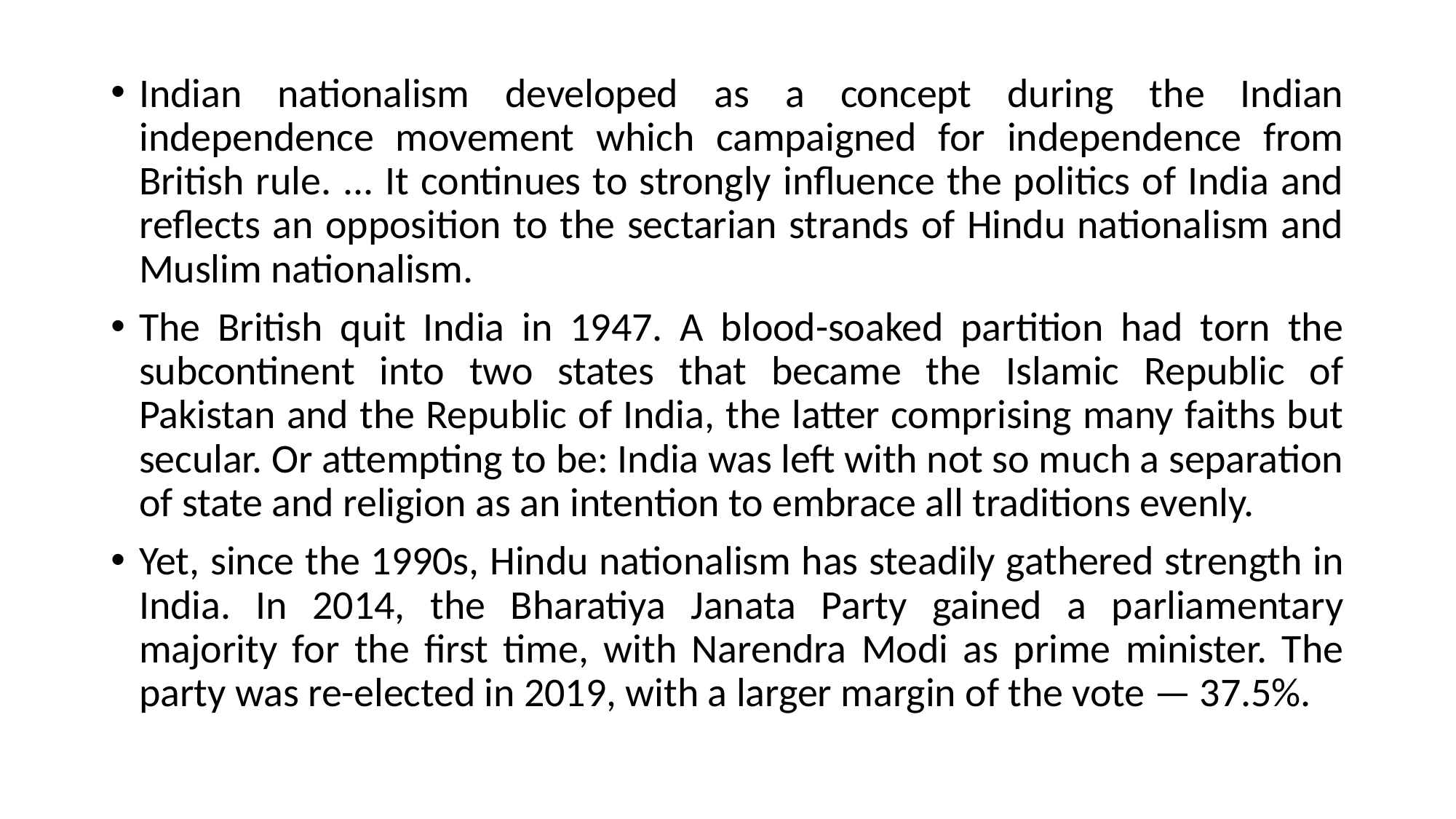

Indian nationalism developed as a concept during the Indian independence movement which campaigned for independence from British rule. ... It continues to strongly influence the politics of India and reflects an opposition to the sectarian strands of Hindu nationalism and Muslim nationalism.
The British quit India in 1947. A blood-soaked partition had torn the subcontinent into two states that became the Islamic Republic of Pakistan and the Republic of India, the latter comprising many faiths but secular. Or attempting to be: India was left with not so much a separation of state and religion as an intention to embrace all traditions evenly.
Yet, since the 1990s, Hindu nationalism has steadily gathered strength in India. In 2014, the Bharatiya Janata Party gained a parliamentary majority for the first time, with Narendra Modi as prime minister. The party was re-elected in 2019, with a larger margin of the vote — 37.5%.